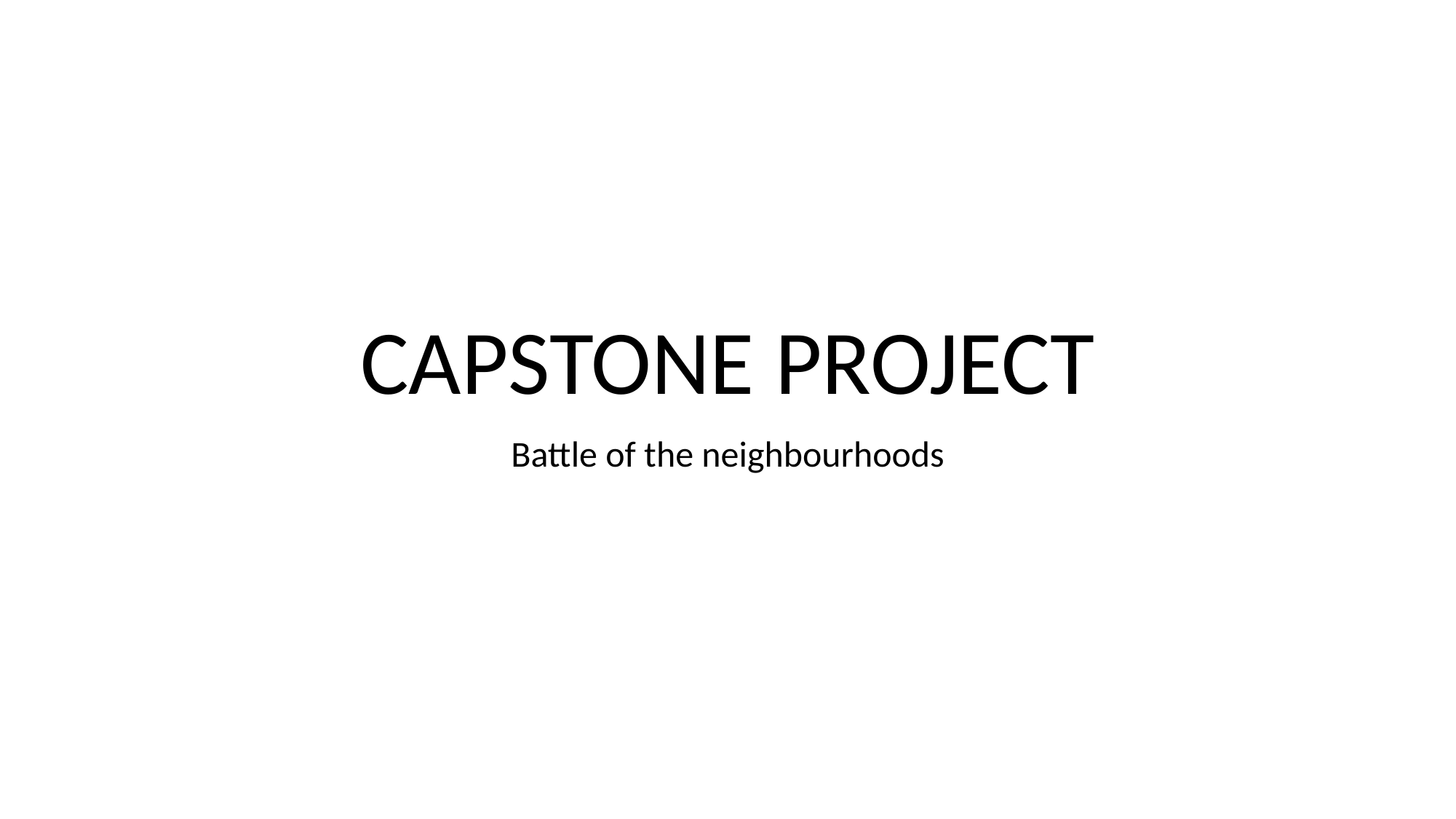

# CAPSTONE PROJECT
Battle of the neighbourhoods